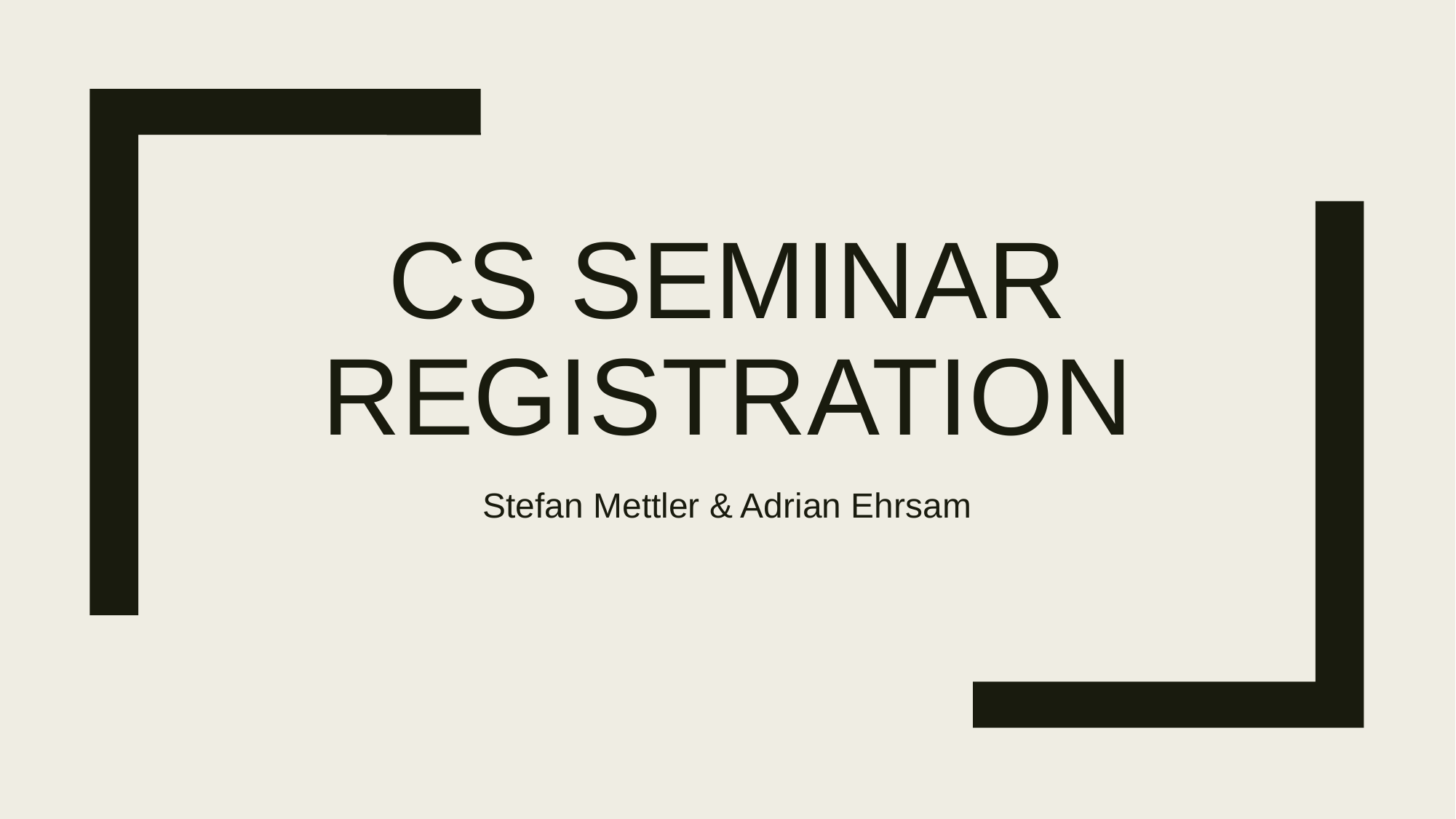

# CS Seminar Registration
Stefan Mettler & Adrian Ehrsam